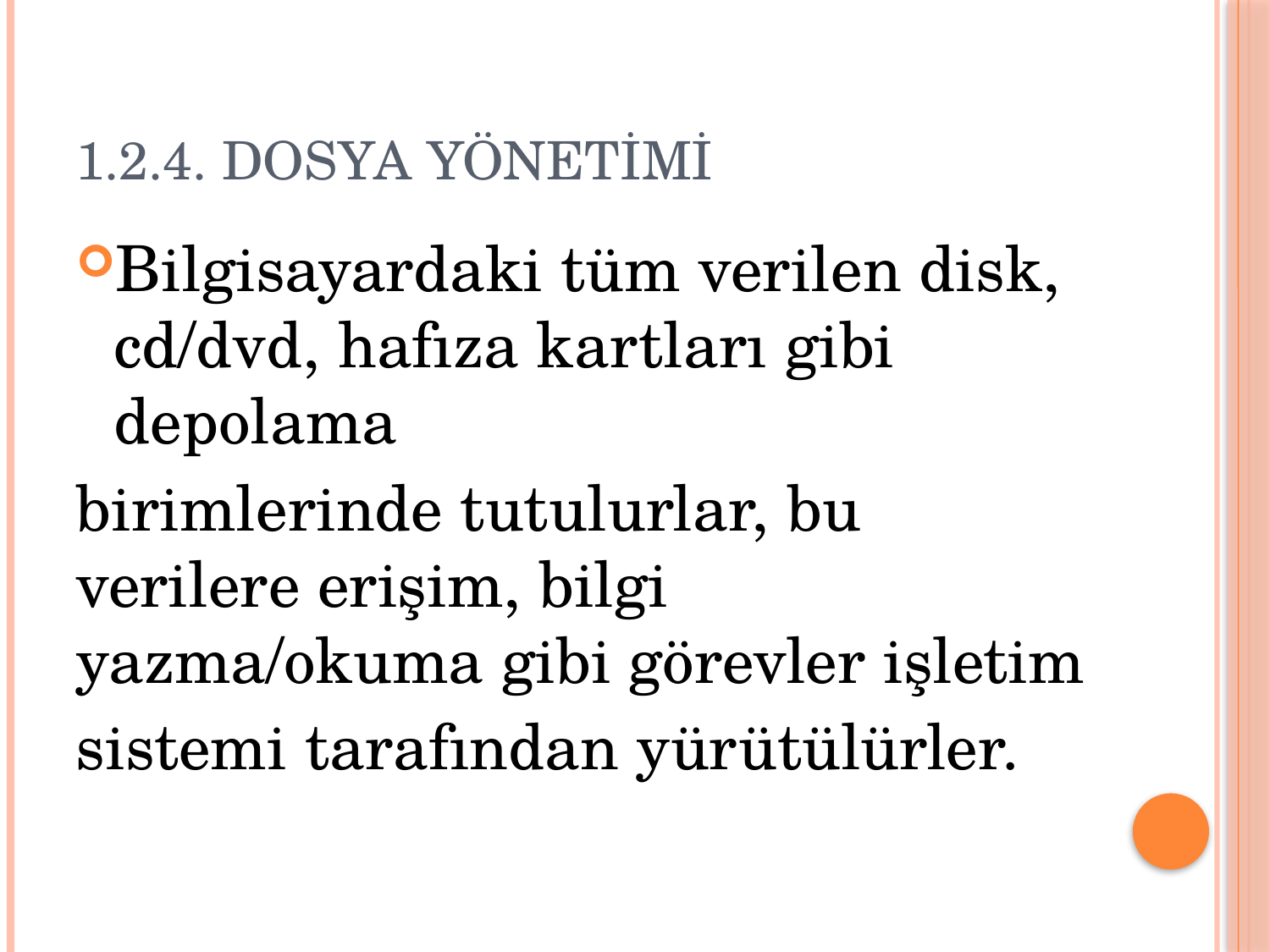

# 1.2.4. Dosya Yönetimi
Bilgisayardaki tüm verilen disk, cd/dvd, hafıza kartları gibi depolama
birimlerinde tutulurlar, bu verilere erişim, bilgi yazma/okuma gibi görevler işletim
sistemi tarafından yürütülürler.